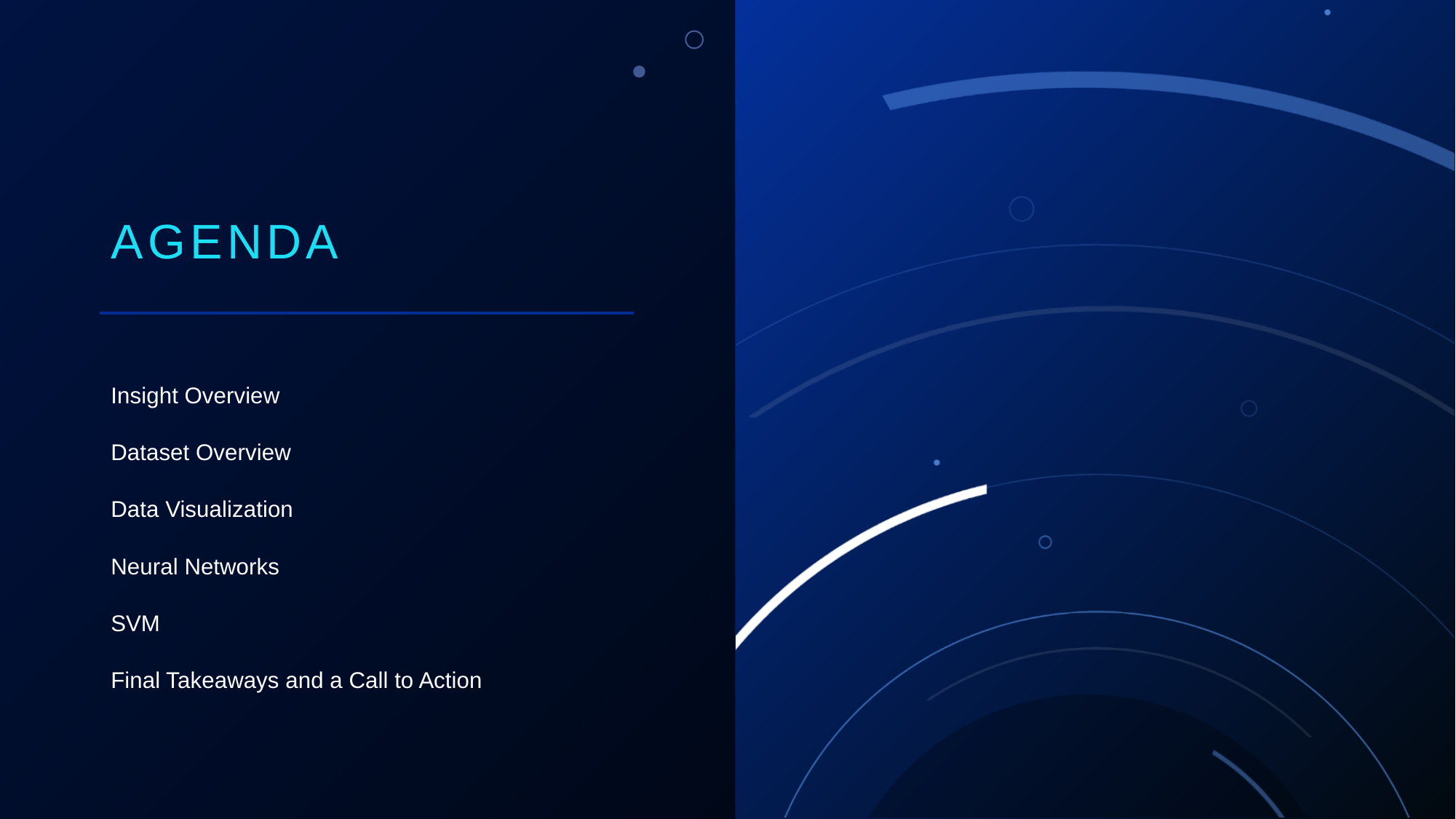

# Agenda
Insight Overview
Dataset Overview
Data Visualization
Neural Networks
SVM
Final Takeaways and a Call to Action